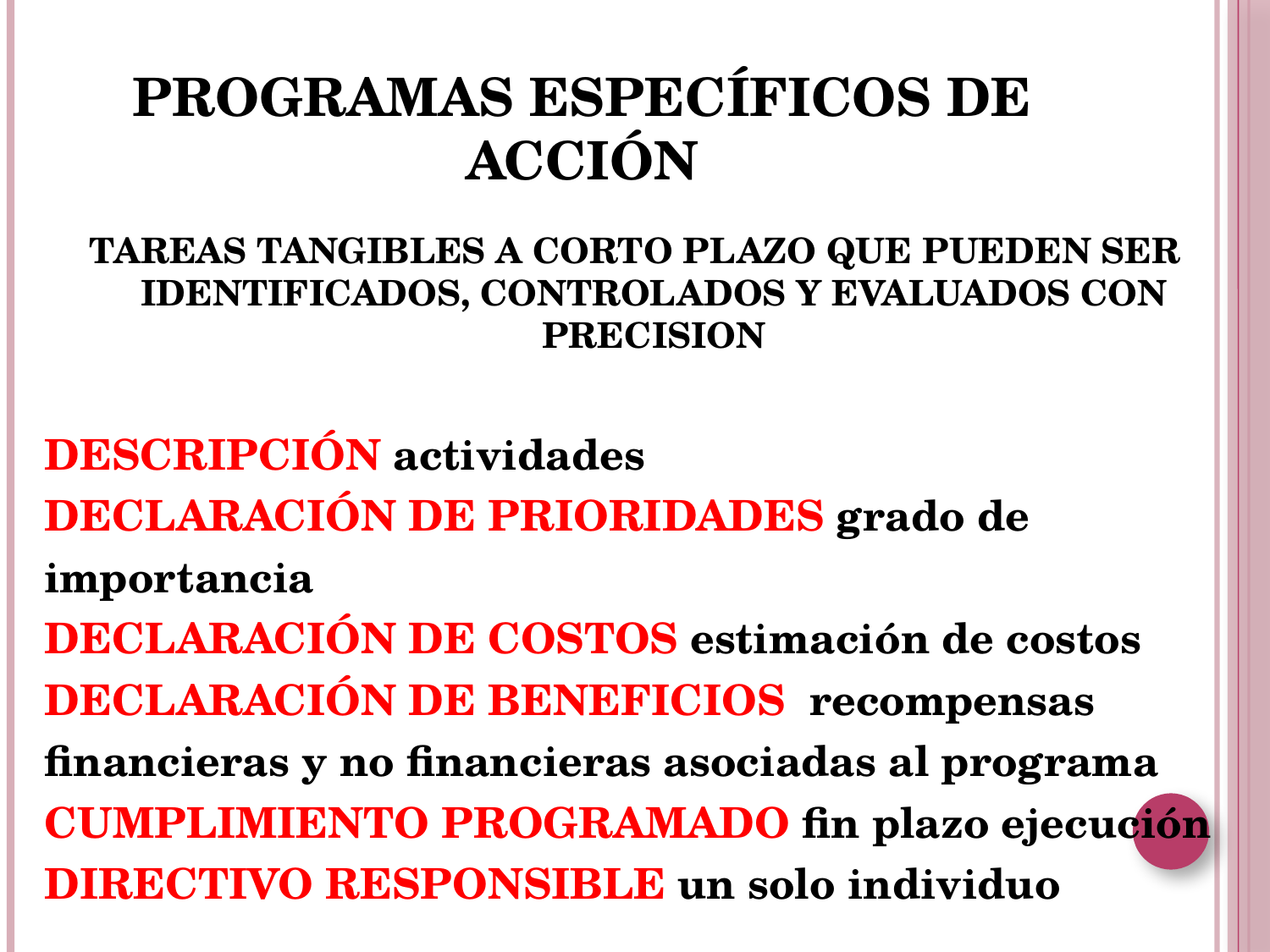

# PROGRAMAS ESPECÍFICOS DE ACCIÓN
TAREAS TANGIBLES A CORTO PLAZO QUE PUEDEN SER IDENTIFICADOS, CONTROLADOS Y EVALUADOS CON PRECISION

DESCRIPCIÓN actividades
DECLARACIÓN DE PRIORIDADES grado de
importancia
DECLARACIÓN DE COSTOS estimación de costos
DECLARACIÓN DE BENEFICIOS  recompensas
financieras y no financieras asociadas al programa
CUMPLIMIENTO PROGRAMADO fin plazo ejecución
DIRECTIVO RESPONSIBLE un solo individuo